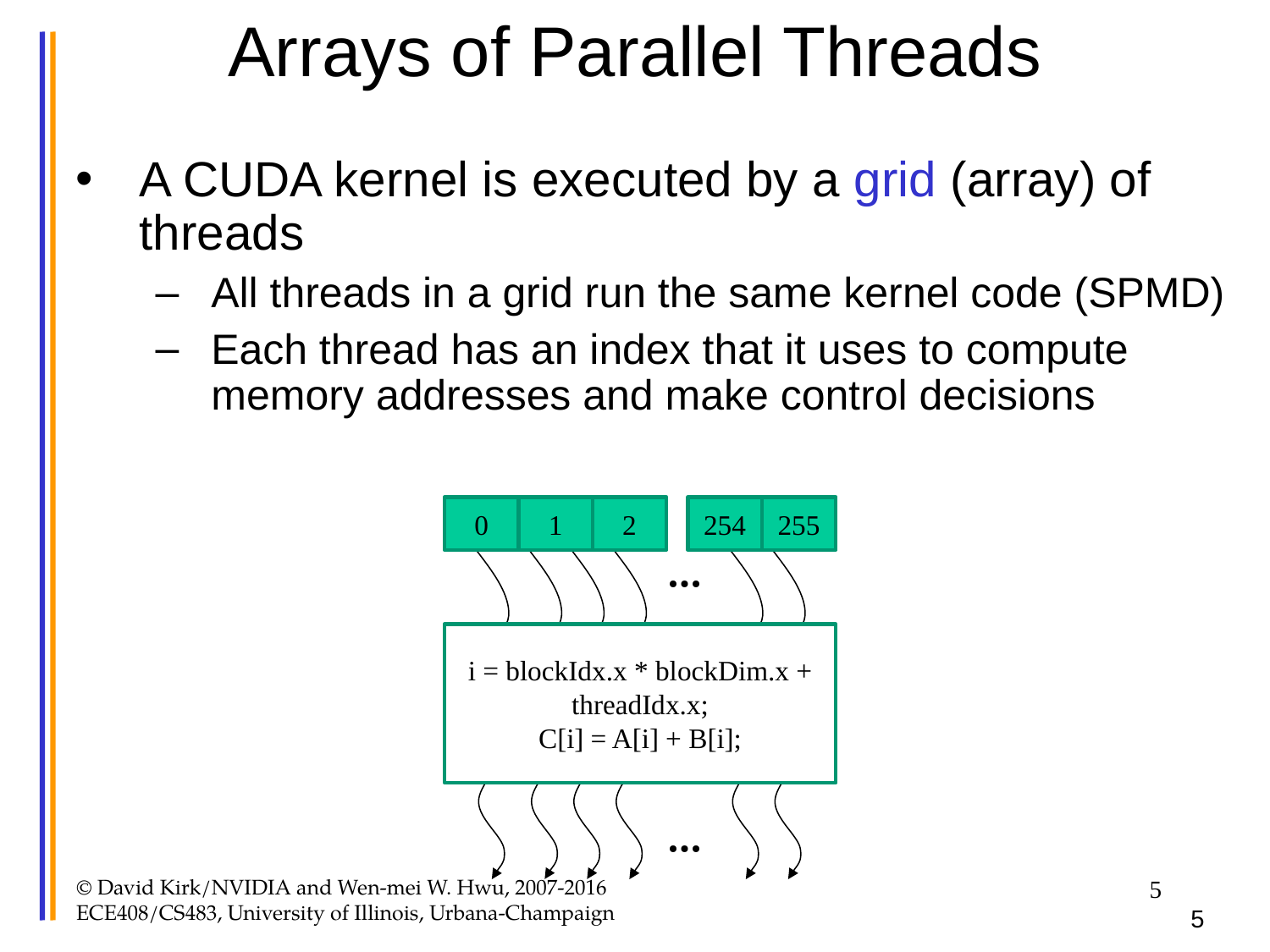

Arrays of Parallel Threads
A CUDA kernel is executed by a grid (array) of threads
All threads in a grid run the same kernel code (SPMD)‏
Each thread has an index that it uses to compute memory addresses and make control decisions

0
1
2
254
255
…

i = blockIdx.x * blockDim.x + threadIdx.x;
C[i] = A[i] + B[i];
…
© David Kirk/NVIDIA and Wen-mei W. Hwu, 2007-2016 ECE408/CS483, University of Illinois, Urbana-Champaign
5
5